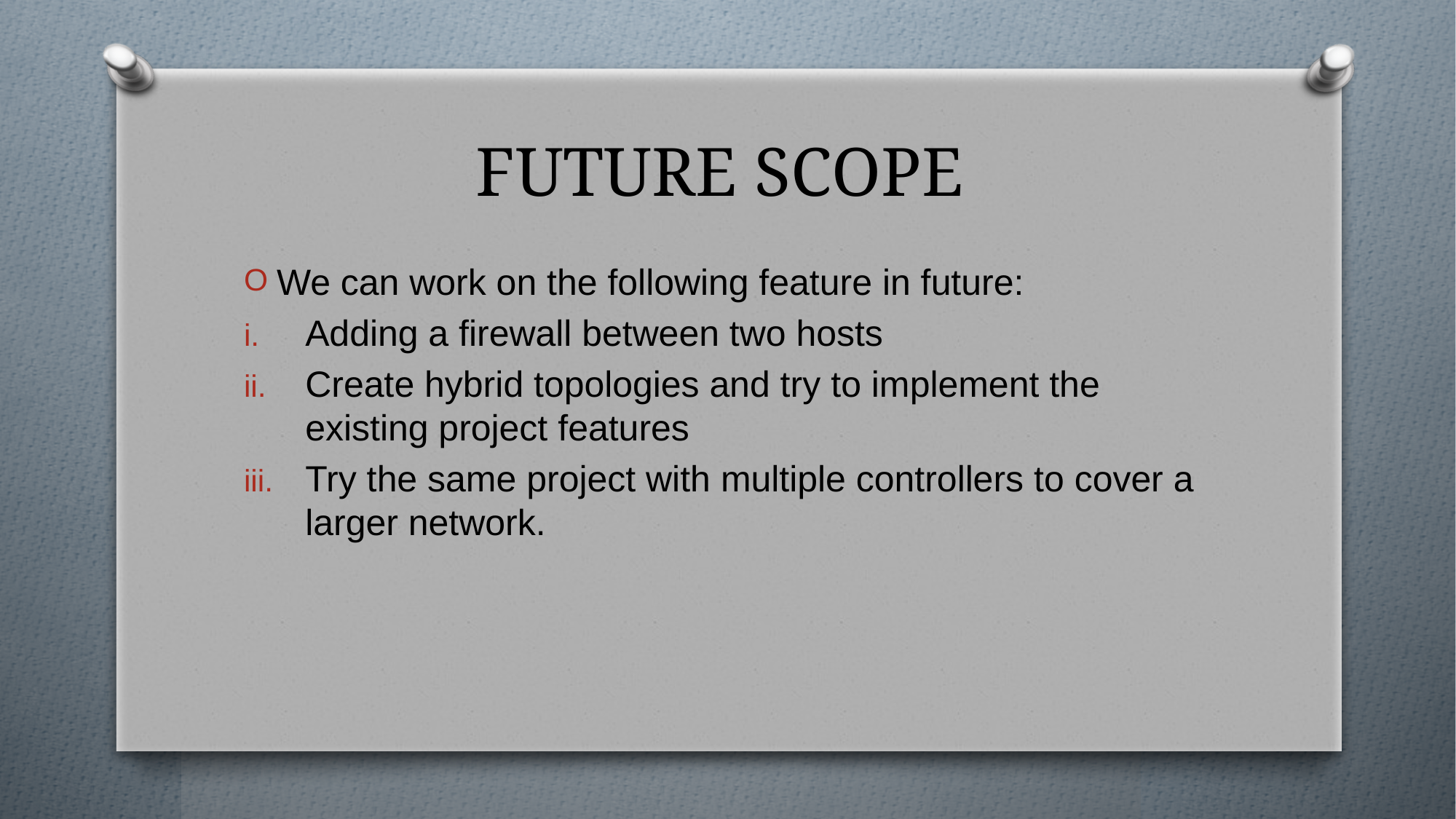

# FUTURE SCOPE
We can work on the following feature in future:
Adding a firewall between two hosts
Create hybrid topologies and try to implement the existing project features
Try the same project with multiple controllers to cover a larger network.